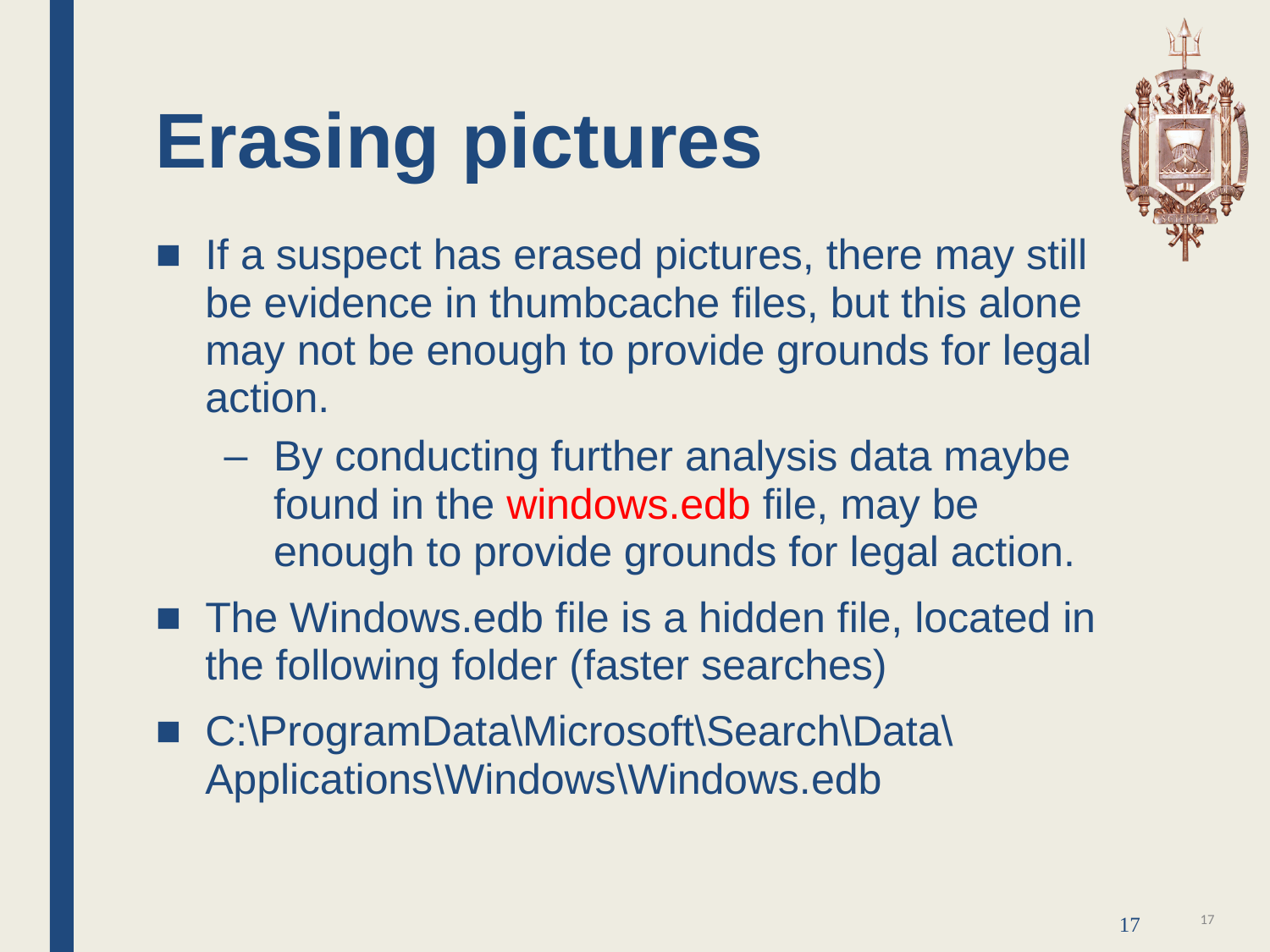

# Erasing pictures
If a suspect has erased pictures, there may still be evidence in thumbcache files, but this alone may not be enough to provide grounds for legal action.
By conducting further analysis data maybe found in the windows.edb file, may be enough to provide grounds for legal action.
The Windows.edb file is a hidden file, located in the following folder (faster searches)
C:\ProgramData\Microsoft\Search\Data\Applications\Windows\Windows.edb

17